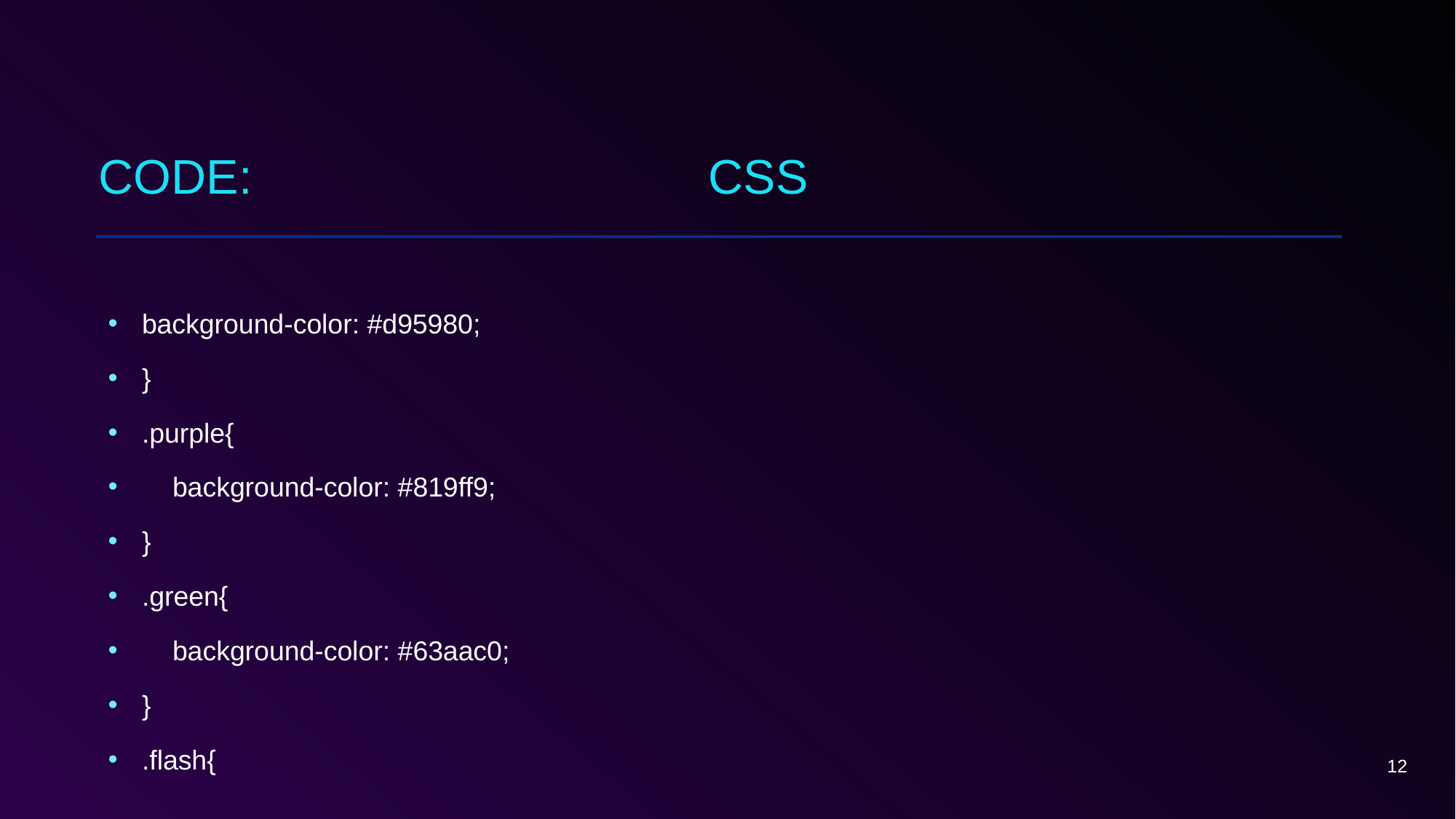

# Code:                                  CSS
background-color: #d95980;
}
.purple{
    background-color: #819ff9;
}
.green{
    background-color: #63aac0;
}
.flash{
12